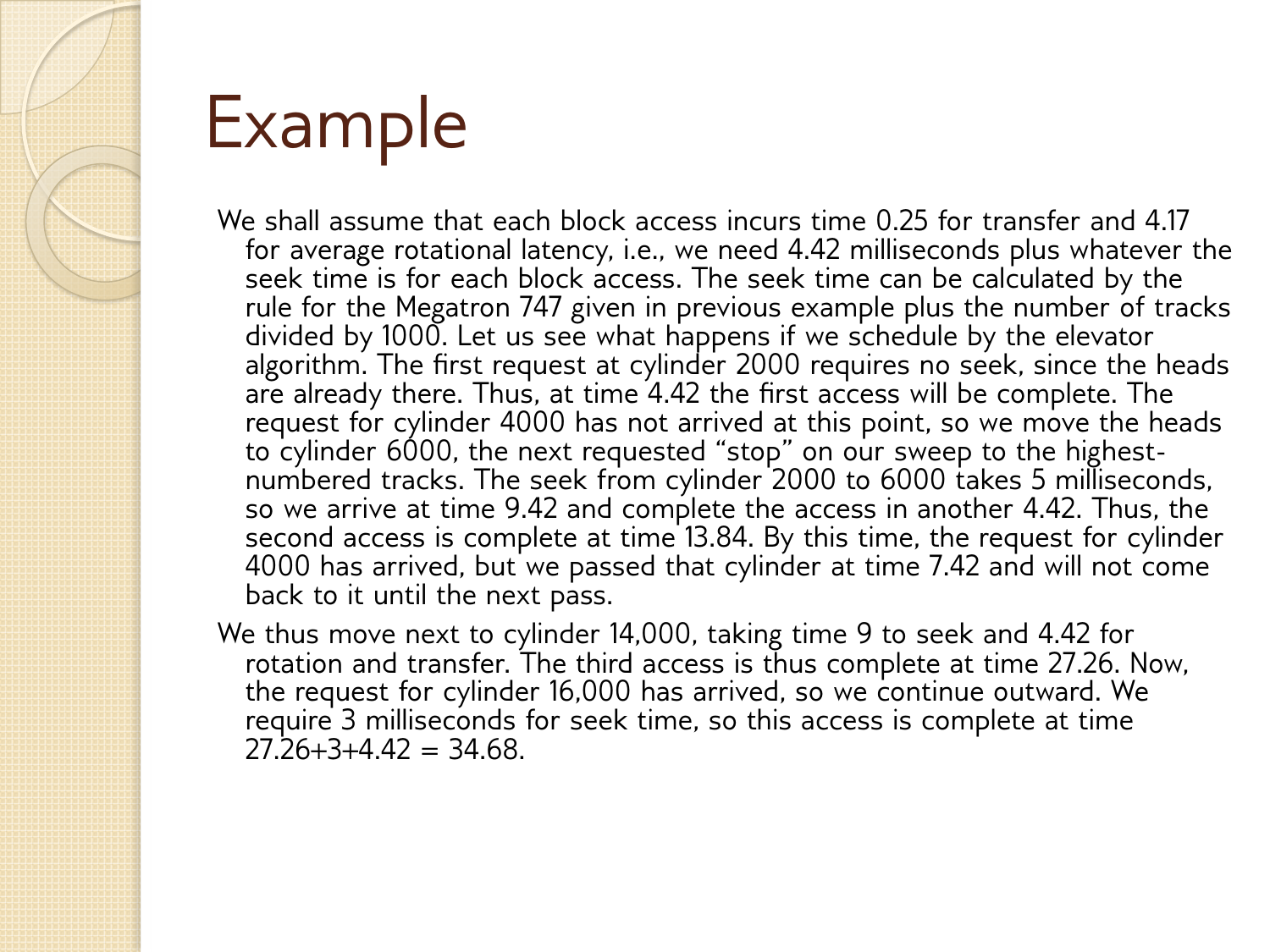

# Example
We shall assume that each block access incurs time 0.25 for transfer and 4.17 for average rotational latency, i.e., we need 4.42 milliseconds plus whatever the seek time is for each block access. The seek time can be calculated by the rule for the Megatron 747 given in previous example plus the number of tracks divided by 1000. Let us see what happens if we schedule by the elevator algorithm. The first request at cylinder 2000 requires no seek, since the heads are already there. Thus, at time 4.42 the first access will be complete. The request for cylinder 4000 has not arrived at this point, so we move the heads to cylinder 6000, the next requested “stop” on our sweep to the highest-numbered tracks. The seek from cylinder 2000 to 6000 takes 5 milliseconds, so we arrive at time 9.42 and complete the access in another 4.42. Thus, the second access is complete at time 13.84. By this time, the request for cylinder 4000 has arrived, but we passed that cylinder at time 7.42 and will not come back to it until the next pass.
We thus move next to cylinder 14,000, taking time 9 to seek and 4.42 for rotation and transfer. The third access is thus complete at time 27.26. Now, the request for cylinder 16,000 has arrived, so we continue outward. We require 3 milliseconds for seek time, so this access is complete at time 27.26+3+4.42 = 34.68.